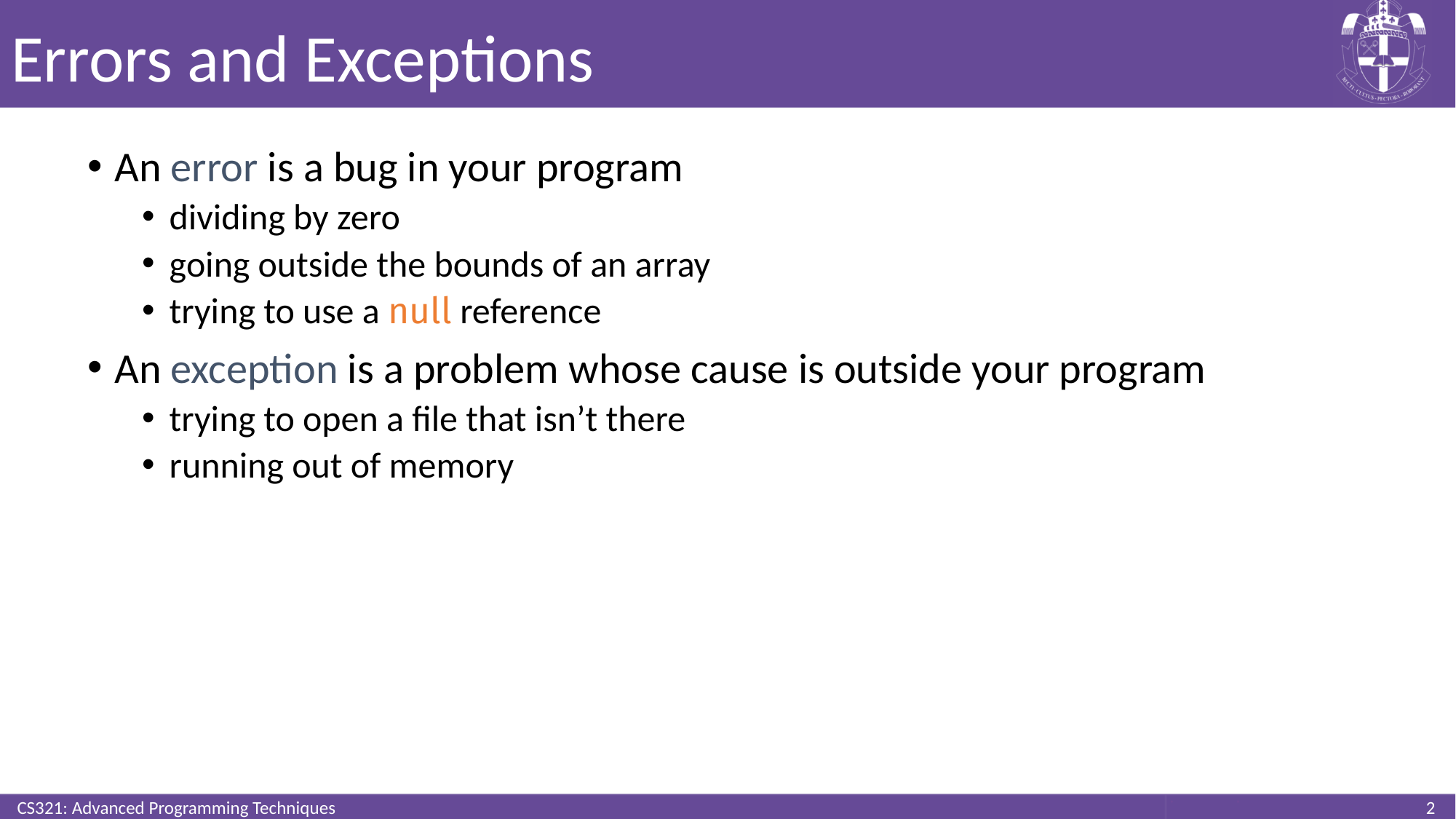

# Errors and Exceptions
An error is a bug in your program
dividing by zero
going outside the bounds of an array
trying to use a null reference
An exception is a problem whose cause is outside your program
trying to open a file that isn’t there
running out of memory
CS321: Advanced Programming Techniques
2